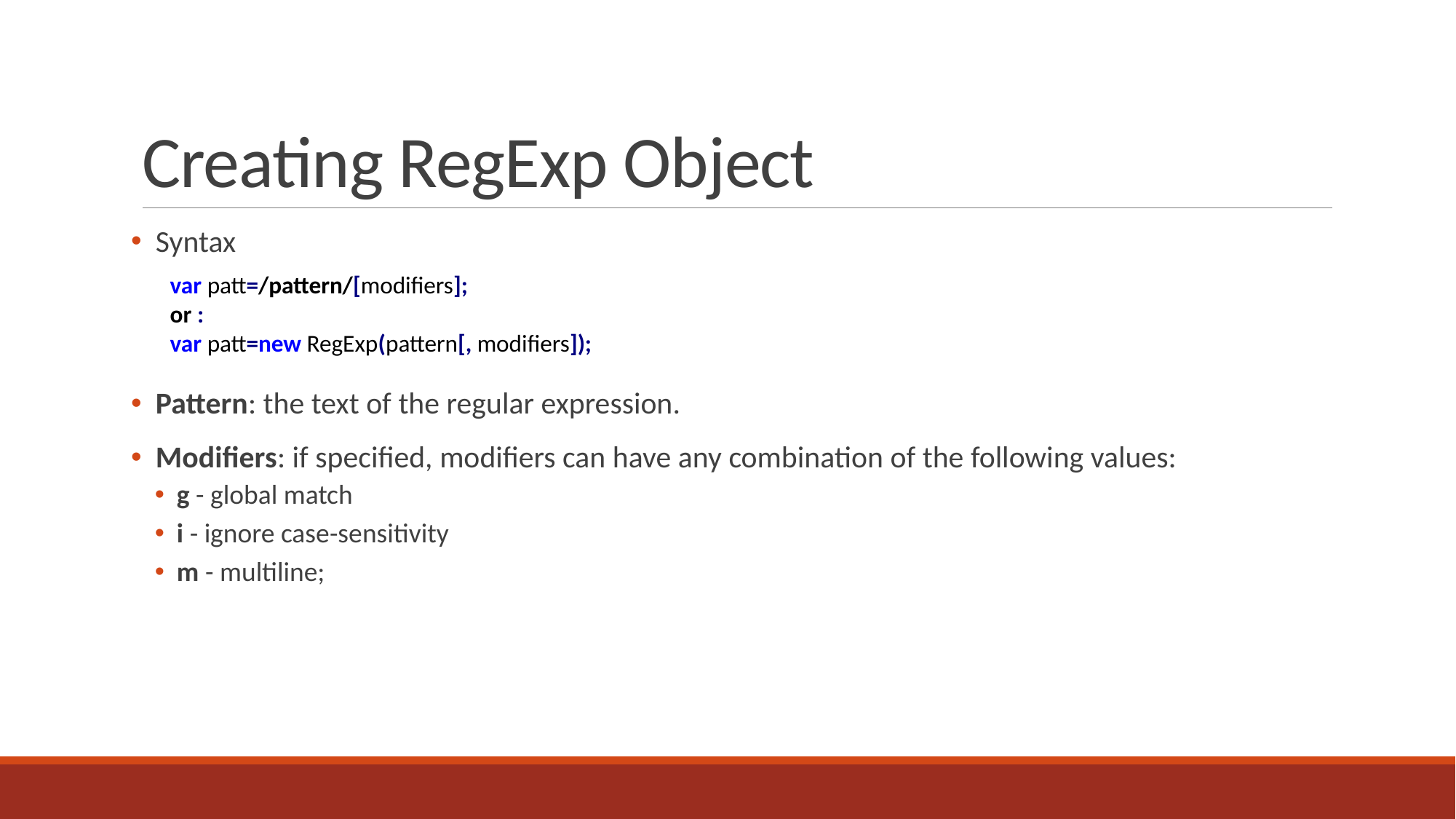

# Creating RegExp Object
  Syntax

  Pattern: the text of the regular expression.
  Modifiers: if specified, modifiers can have any combination of the following values:
g - global match
i - ignore case-sensitivity
m - multiline;

 var patt=/pattern/[modifiers];
 or :
 var patt=new RegExp(pattern[, modifiers]);